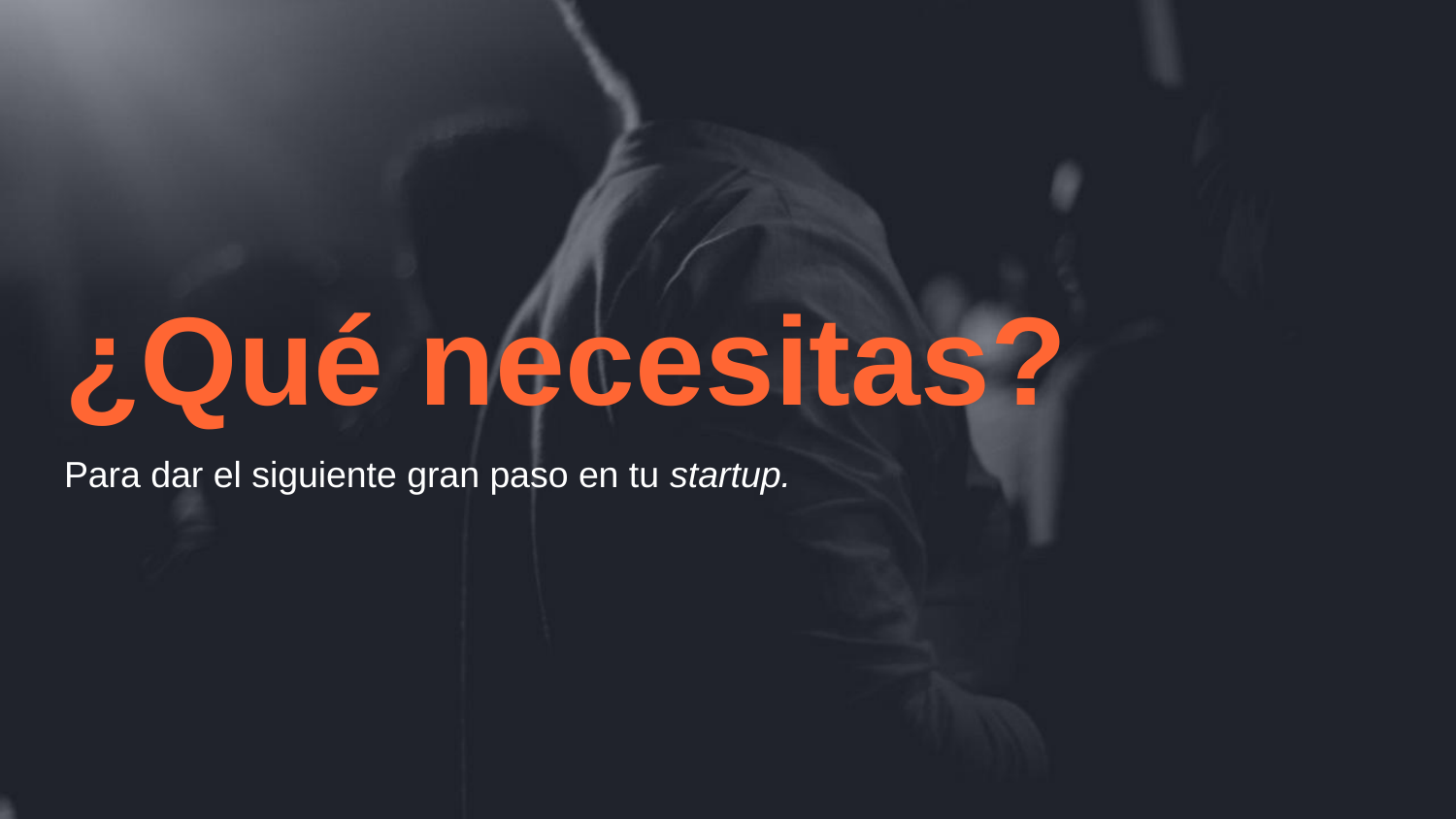

# ¿Qué necesitas?
Para dar el siguiente gran paso en tu startup.